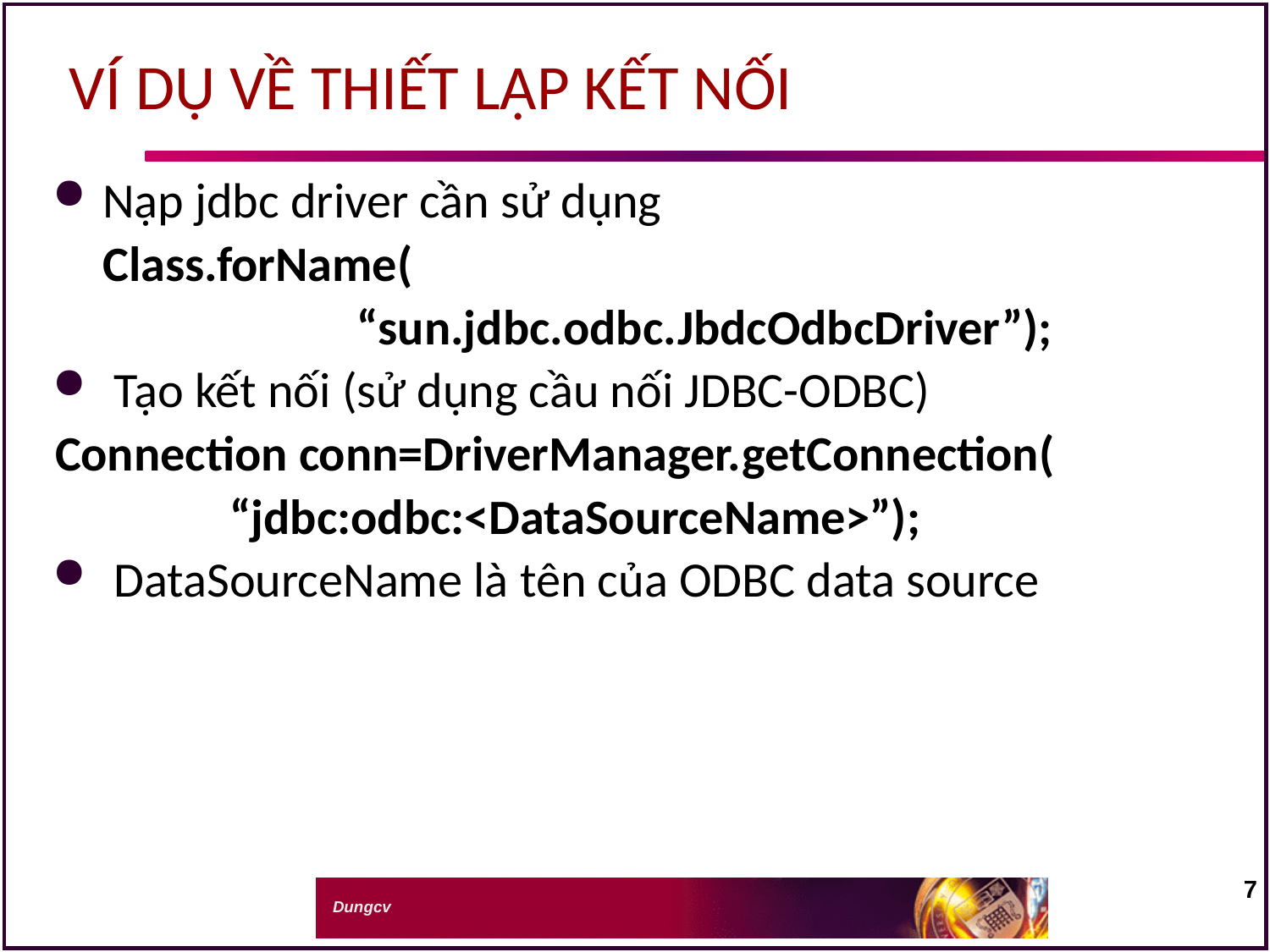

# VÍ DỤ VỀ THIẾT LẬP KẾT NỐI
Nạp jdbc driver cần sử dụng
	Class.forName(
			“sun.jdbc.odbc.JbdcOdbcDriver”);
 Tạo kết nối (sử dụng cầu nối JDBC-ODBC)
Connection conn=DriverManager.getConnection(
		“jdbc:odbc:<DataSourceName>”);
 DataSourceName là tên của ODBC data source
7